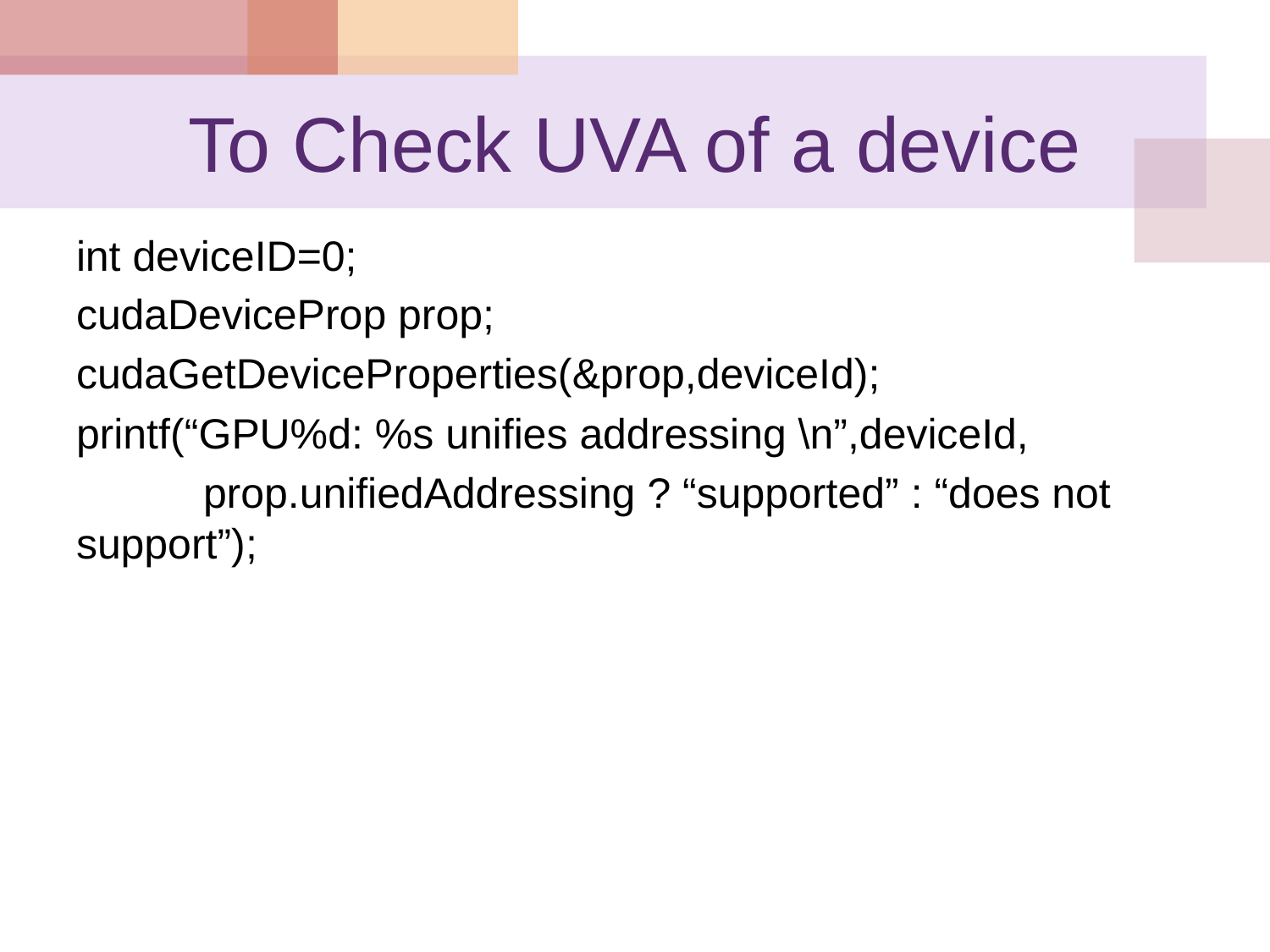

# To Check UVA of a device
int deviceID=0;
cudaDeviceProp prop;
cudaGetDeviceProperties(&prop,deviceId);
printf(“GPU%d: %s unifies addressing \n”,deviceId,
	prop.unifiedAddressing ? “supported” : “does not support”);